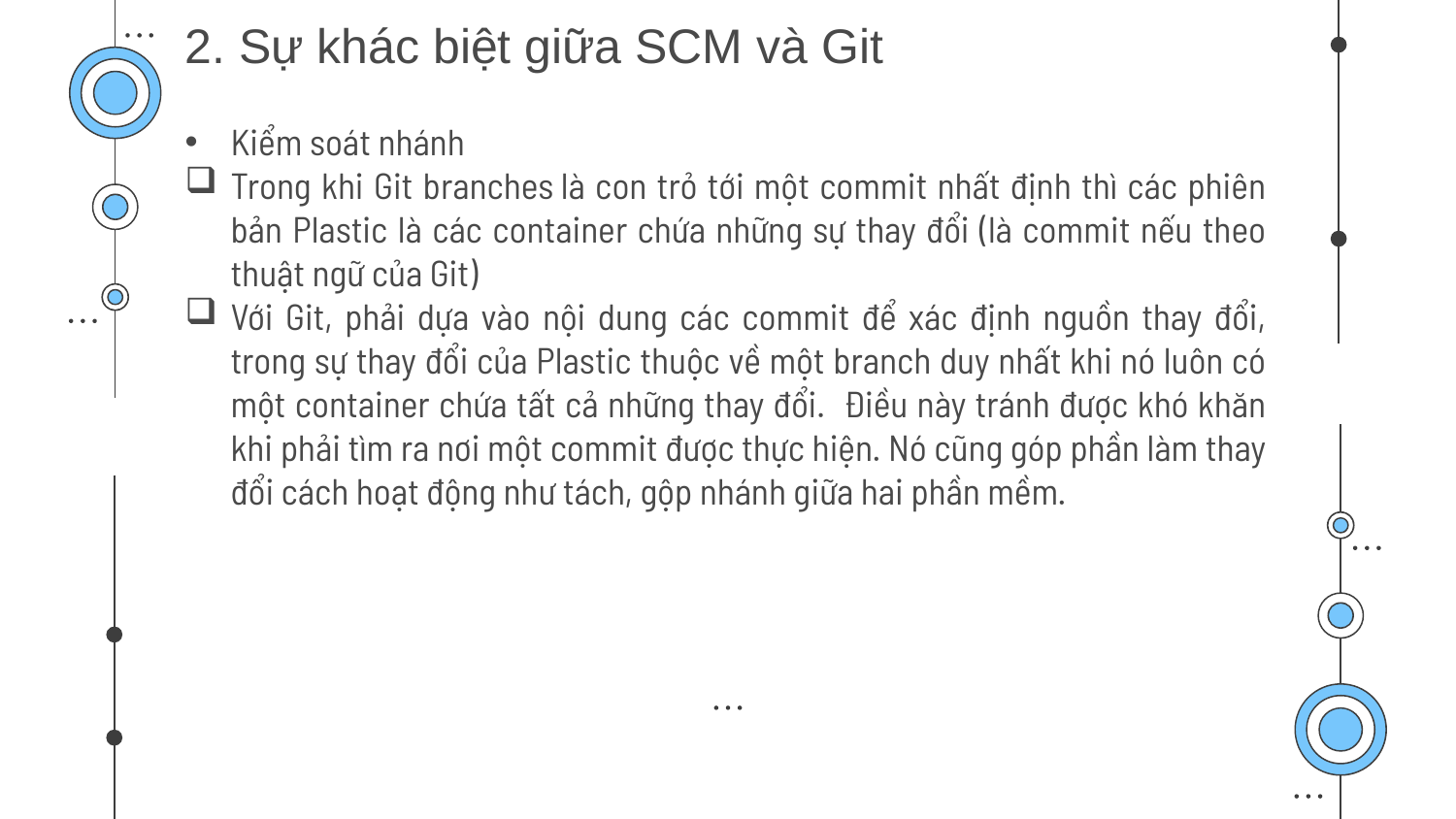

# 2. Sự khác biệt giữa SCM và Git
Kiểm soát nhánh
Trong khi Git branches là con trỏ tới một commit nhất định thì các phiên bản Plastic là các container chứa những sự thay đổi (là commit nếu theo thuật ngữ của Git)
Với Git, phải dựa vào nội dung các commit để xác định nguồn thay đổi, trong sự thay đổi của Plastic thuộc về một branch duy nhất khi nó luôn có một container chứa tất cả những thay đổi.  Điều này tránh được khó khăn khi phải tìm ra nơi một commit được thực hiện. Nó cũng góp phần làm thay đổi cách hoạt động như tách, gộp nhánh giữa hai phần mềm.